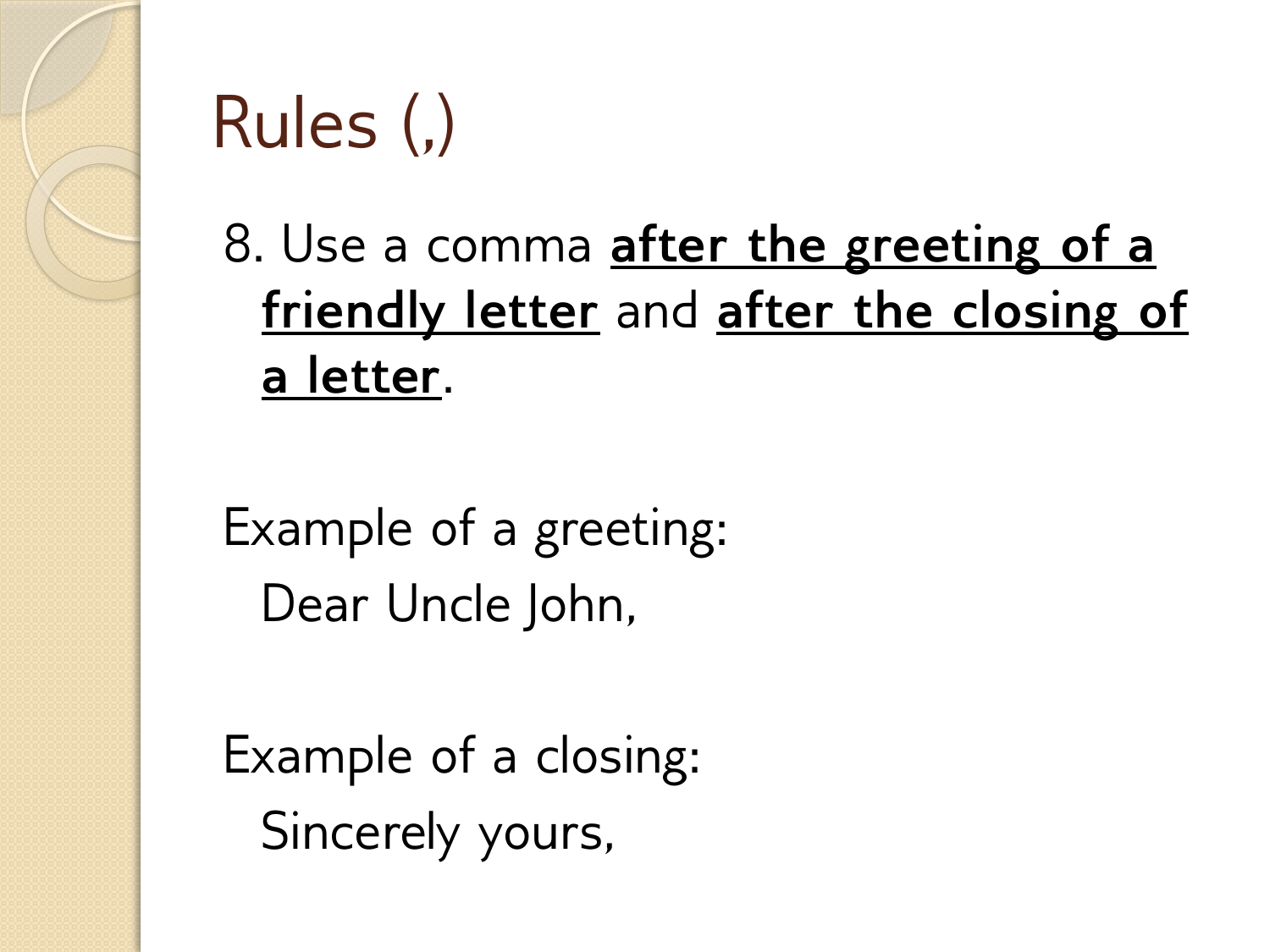

# Rules (,)
8. Use a comma after the greeting of a friendly letter and after the closing of a letter.

Example of a greeting:
		Dear Uncle John,

Example of a closing:
		Sincerely yours,